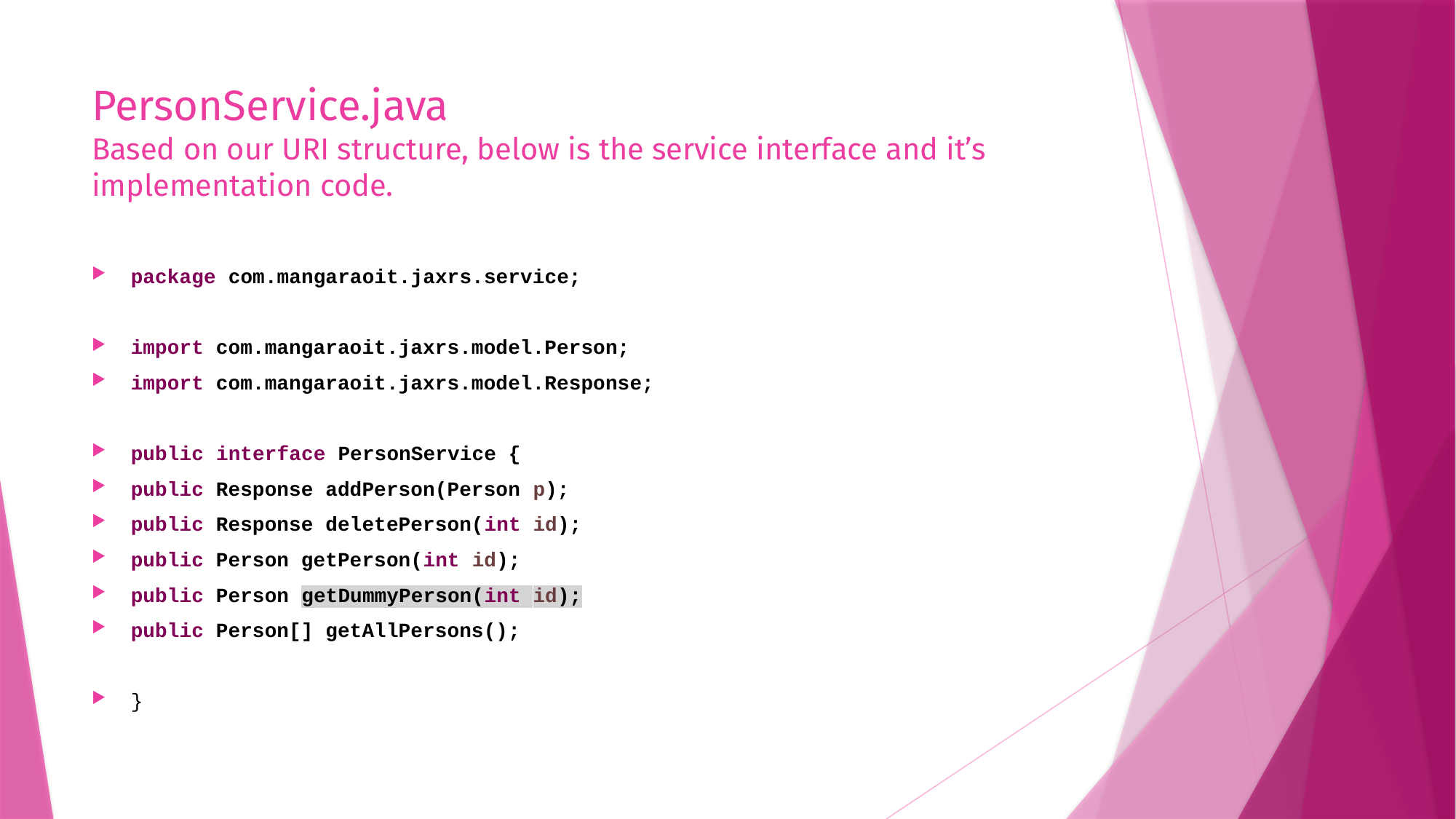

# PersonService.java Based on our URI structure, below is the service interface and it’s implementation code.
package com.mangaraoit.jaxrs.service;

import com.mangaraoit.jaxrs.model.Person;
import com.mangaraoit.jaxrs.model.Response;

public interface PersonService {
public Response addPerson(Person p);
public Response deletePerson(int id);
public Person getPerson(int id);
public Person getDummyPerson(int id);
public Person[] getAllPersons();

}